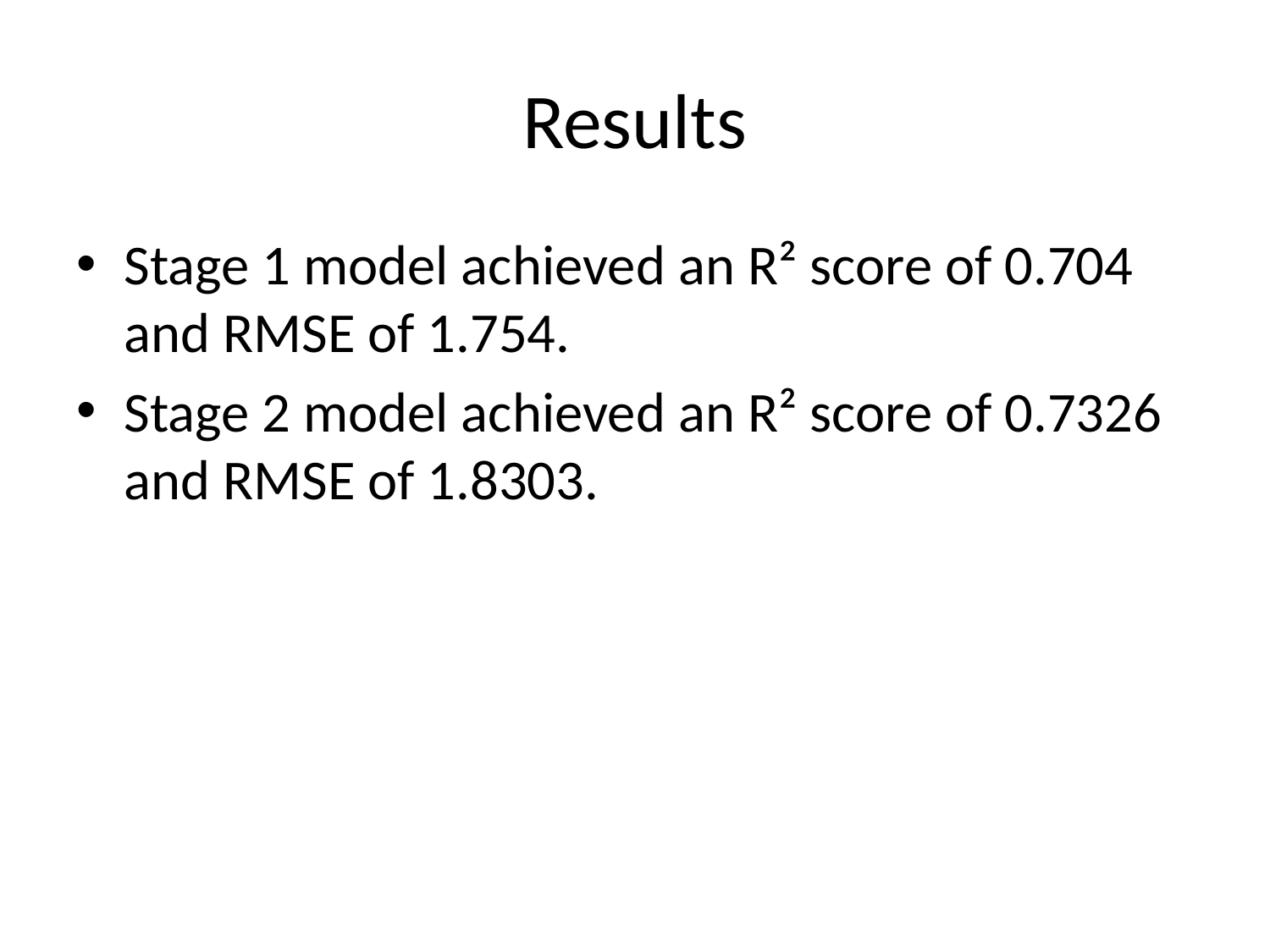

# Results
Stage 1 model achieved an R² score of 0.704 and RMSE of 1.754.
Stage 2 model achieved an R² score of 0.7326 and RMSE of 1.8303.